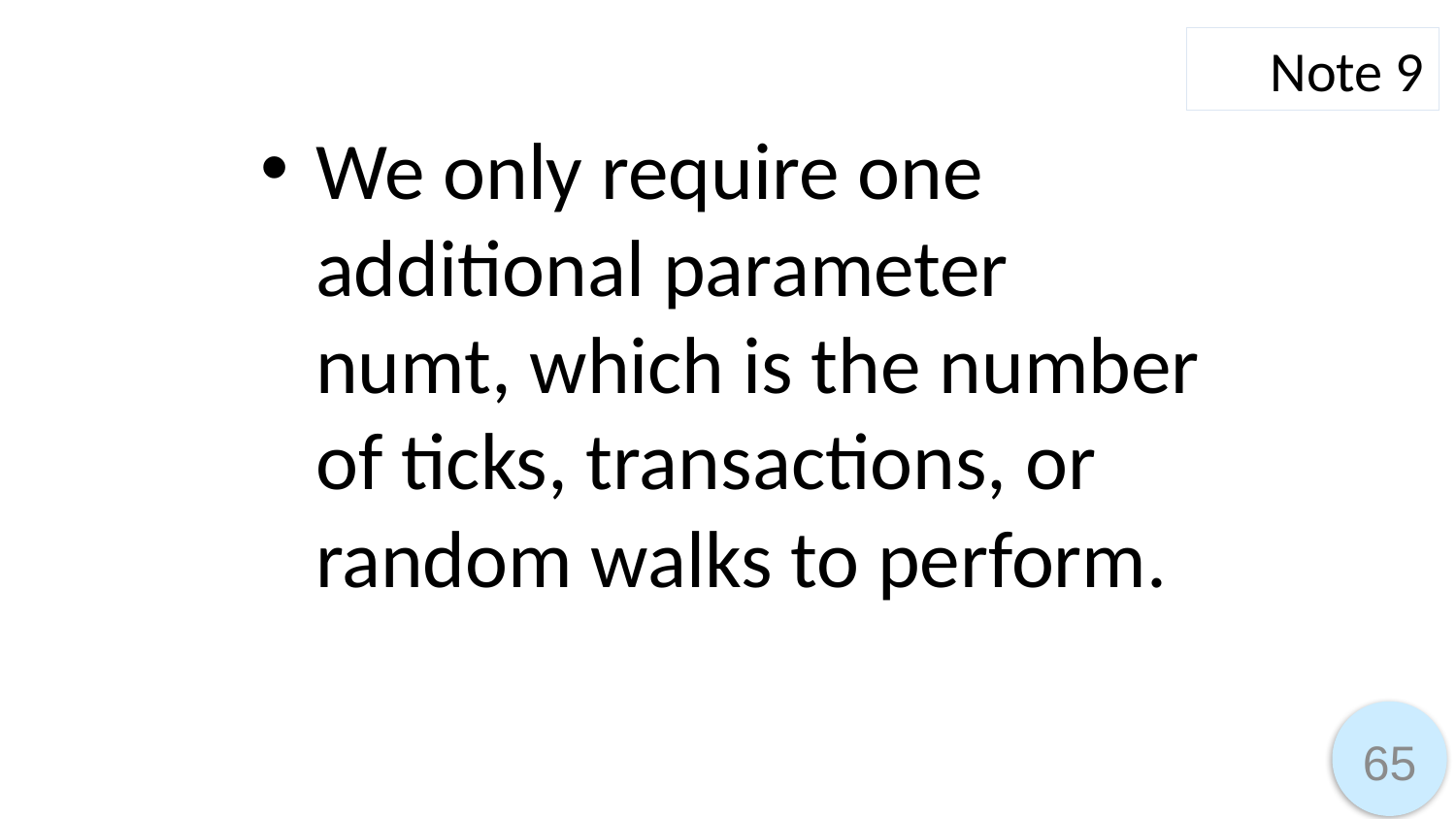

Note 9
We only require one additional parameter numt, which is the number of ticks, transactions, or random walks to perform.
65